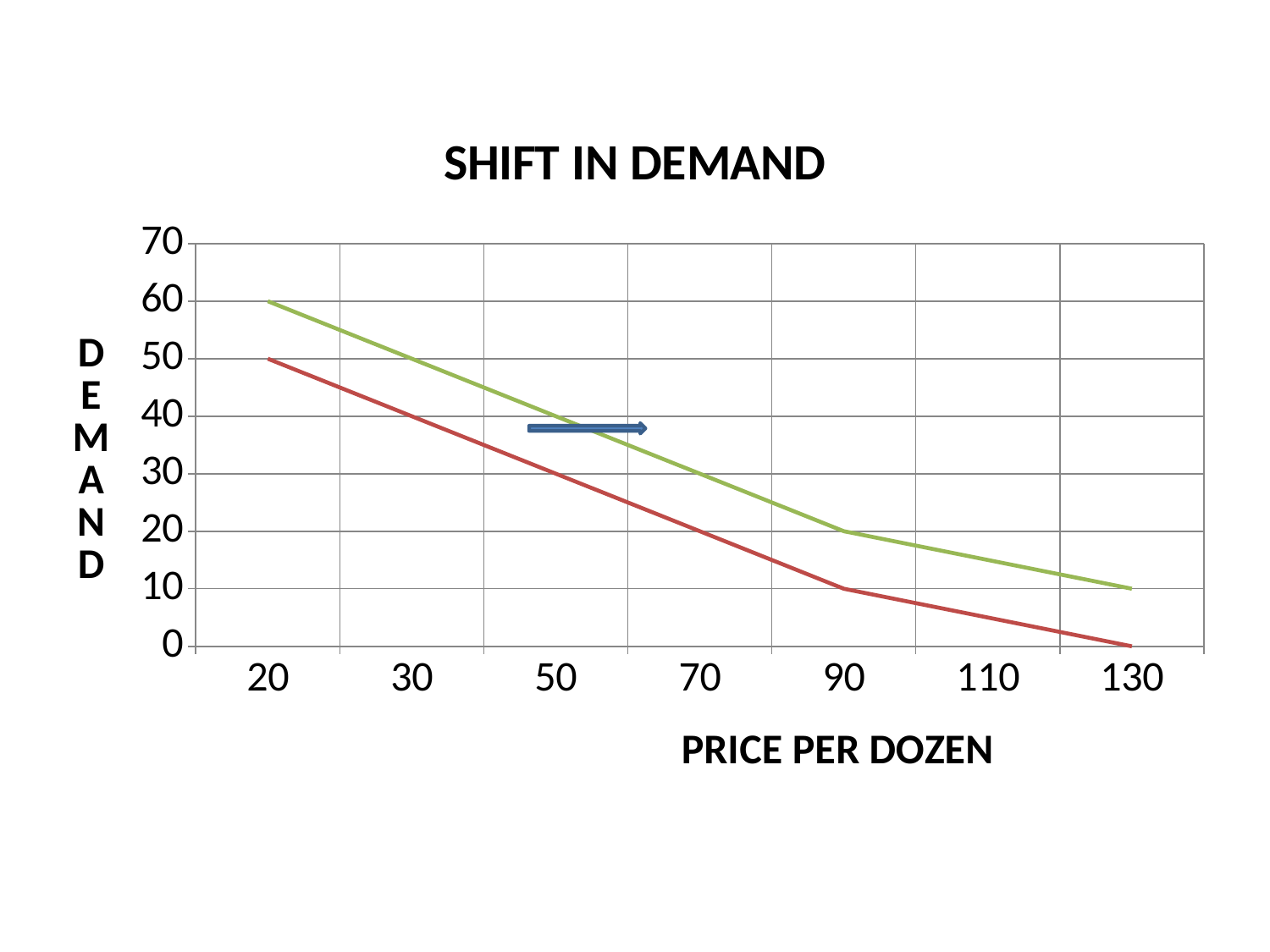

### Chart: SHIFT IN DEMAND

| Category | SHIFT IN DEMAND   QUANTITY DOZEN | SHIFT IN DEMAND   QUANTITY DEMANDED-2 |
|---|---|---|
| 20 | 50.0 | 60.0 |
| 30 | 40.0 | 50.0 |
| 50 | 30.0 | 40.0 |
| 70 | 20.0 | 30.0 |
| 90 | 10.0 | 20.0 |
| 110 | 5.0 | 15.0 |
| 130 | 0.0 | 10.0 |